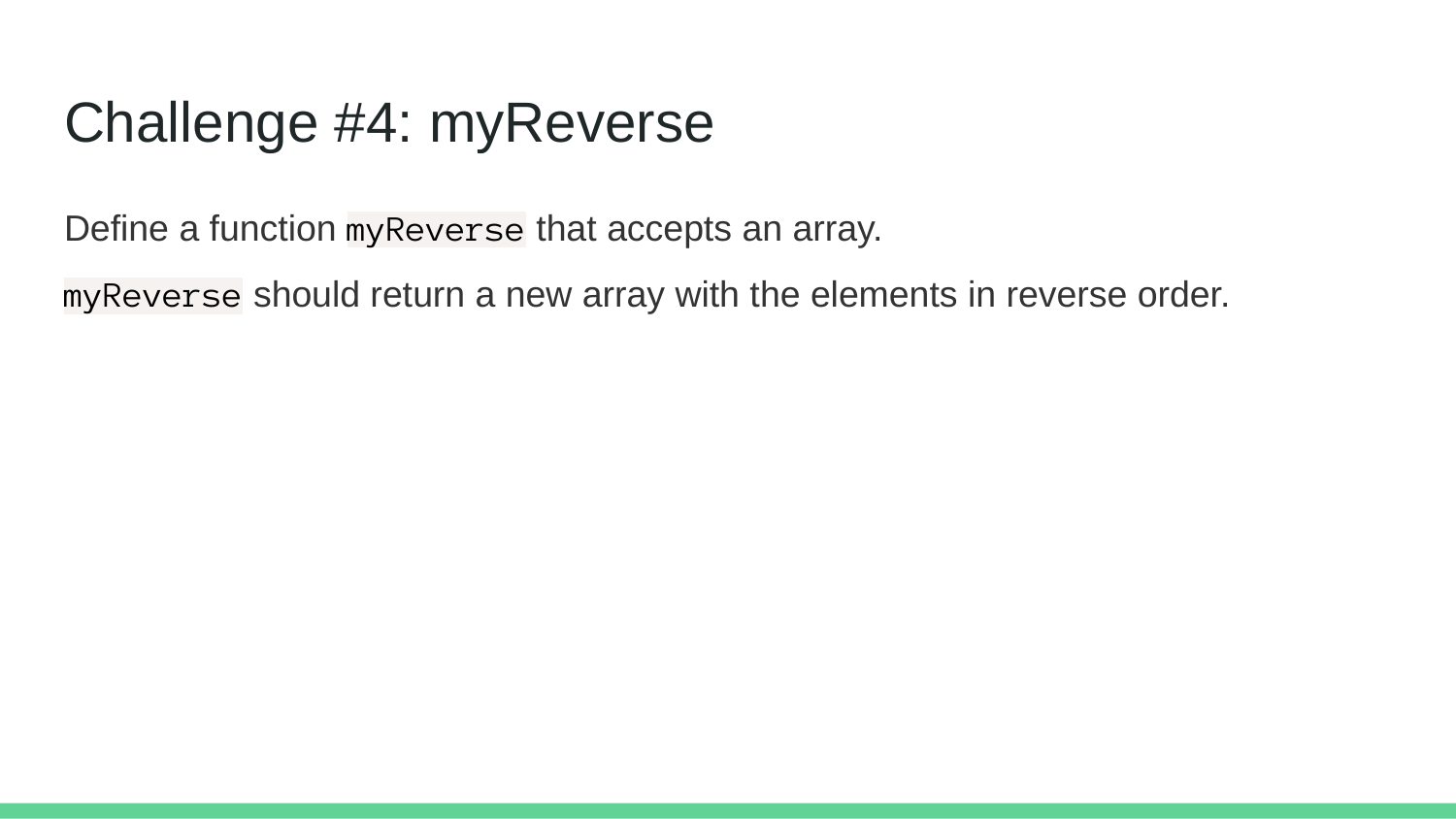

# Challenge #4: myReverse
Define a function myReverse that accepts an array.
myReverse should return a new array with the elements in reverse order.